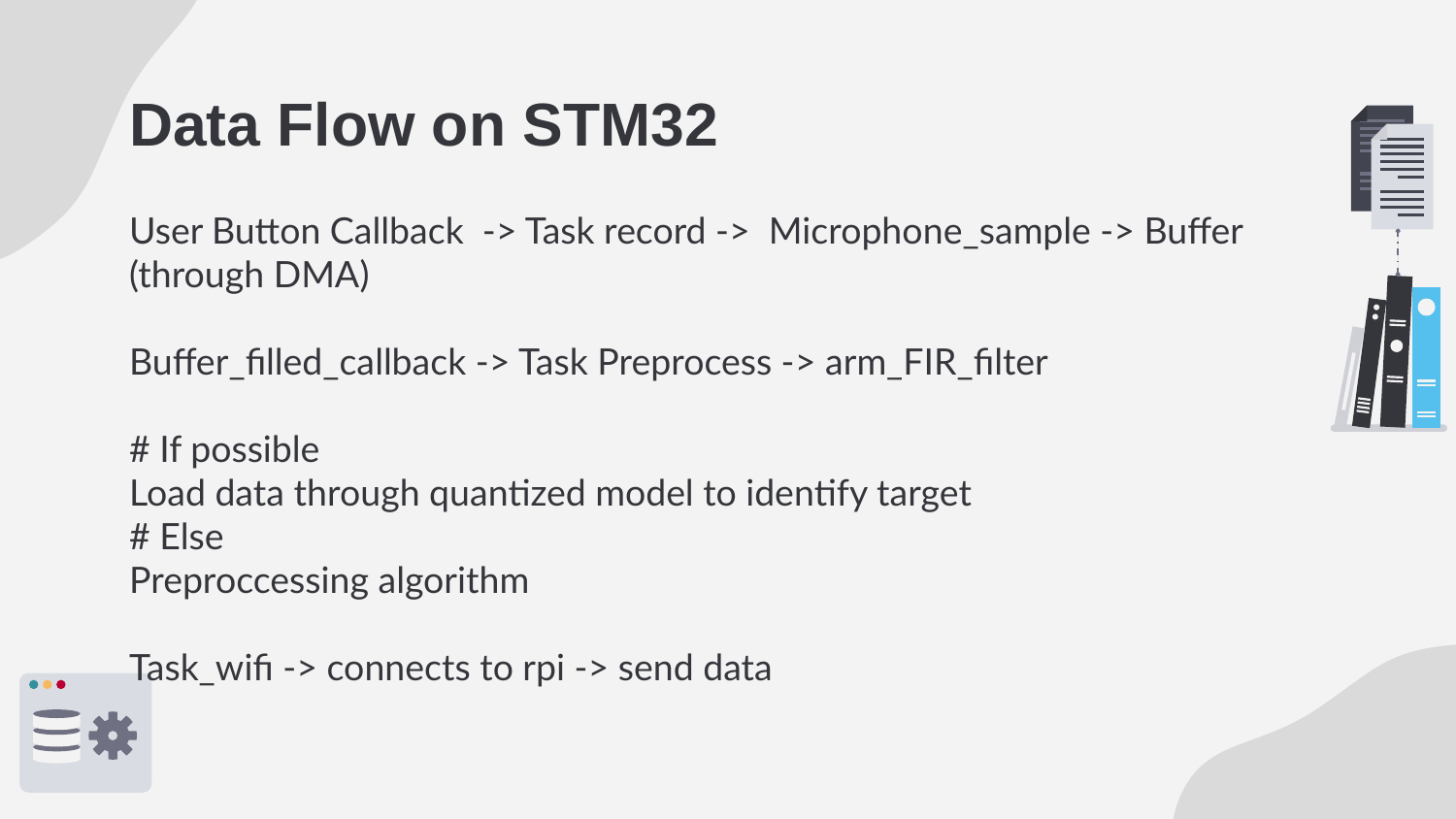

# Data Flow on STM32
User Button Callback  -> Task record ->  Microphone_sample -> Buffer (through DMA)

Buffer_filled_callback -> Task Preprocess -> arm_FIR_filter

# If possible
Load data through quantized model to identify target
# Else
Preproccessing algorithm

Task_wifi -> connects to rpi -> send data